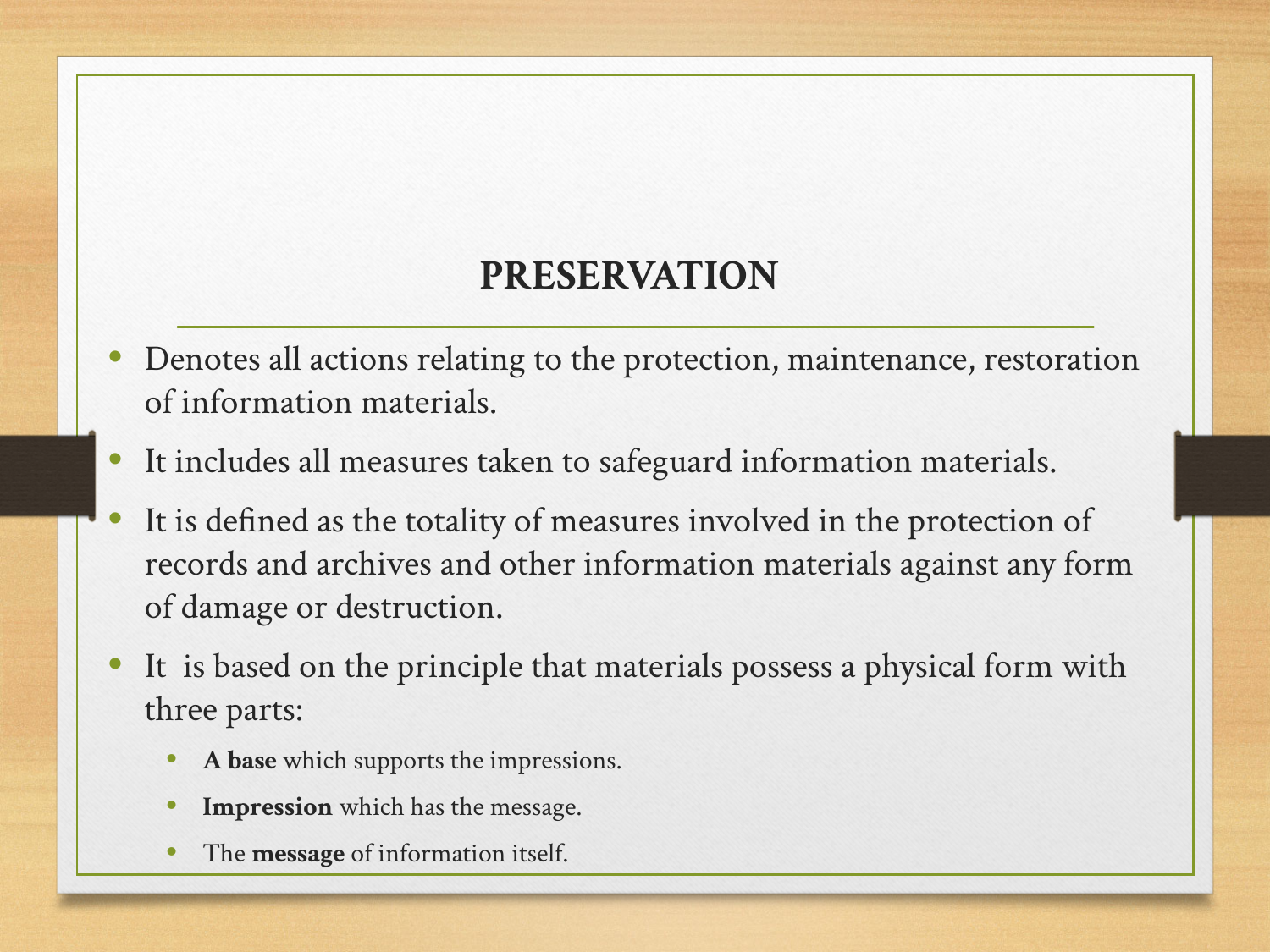

# PRESERVATION
Denotes all actions relating to the protection, maintenance, restoration of information materials.
It includes all measures taken to safeguard information materials.
It is defined as the totality of measures involved in the protection of records and archives and other information materials against any form of damage or destruction.
It  is based on the principle that materials possess a physical form with three parts:
A base which supports the impressions.
Impression which has the message.
The message of information itself.